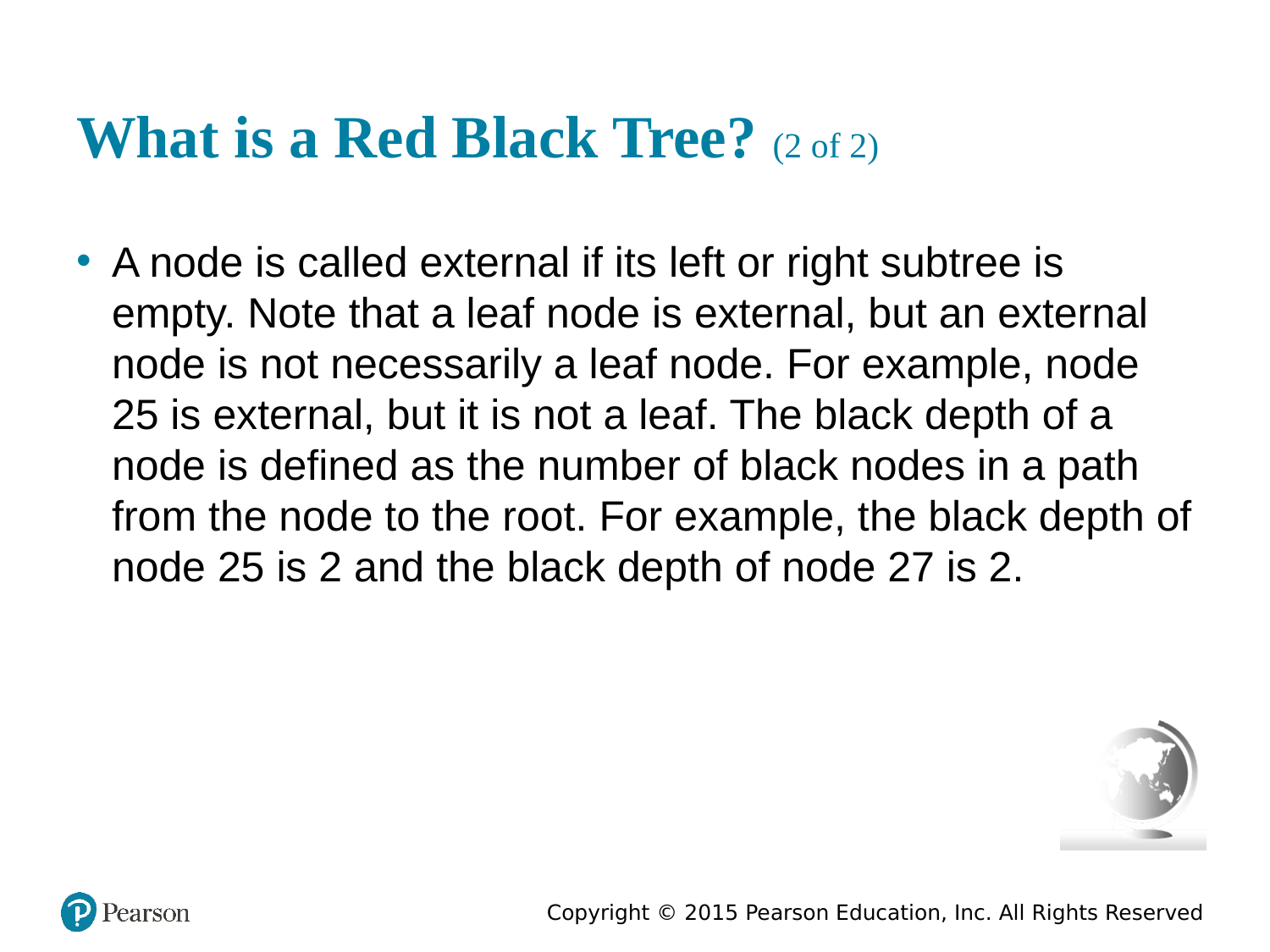

# What is a Red Black Tree? (2 of 2)
A node is called external if its left or right subtree is empty. Note that a leaf node is external, but an external node is not necessarily a leaf node. For example, node 25 is external, but it is not a leaf. The black depth of a node is defined as the number of black nodes in a path from the node to the root. For example, the black depth of node 25 is 2 and the black depth of node 27 is 2.